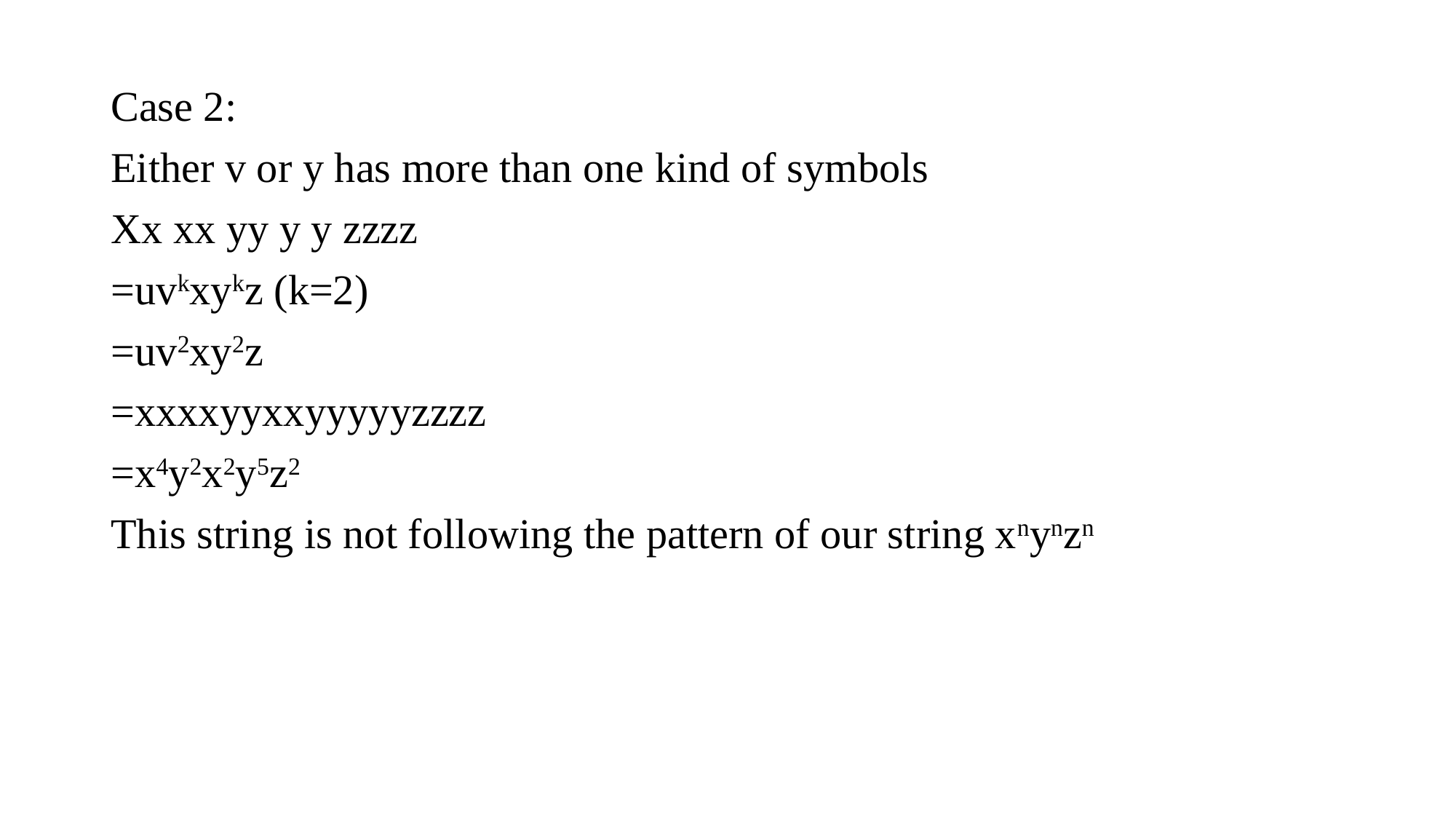

Case 2:
Either v or y has more than one kind of symbols
Xx xx yy y y zzzz
=uvkxykz (k=2)
=uv2xy2z
=xxxxyyxxyyyyyzzzz
=x4y2x2y5z2
This string is not following the pattern of our string xnynzn